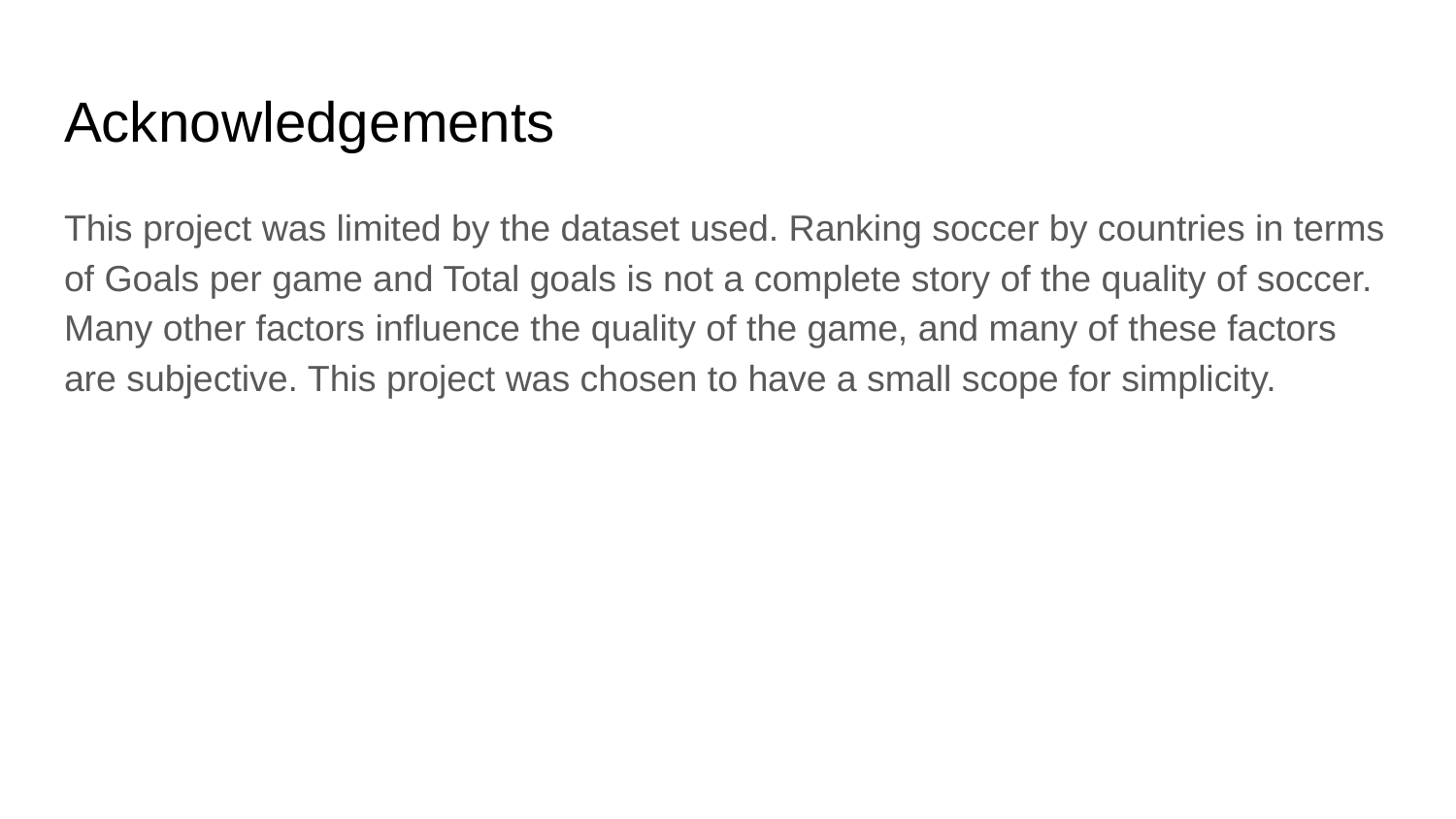

# Acknowledgements
This project was limited by the dataset used. Ranking soccer by countries in terms of Goals per game and Total goals is not a complete story of the quality of soccer. Many other factors influence the quality of the game, and many of these factors are subjective. This project was chosen to have a small scope for simplicity.